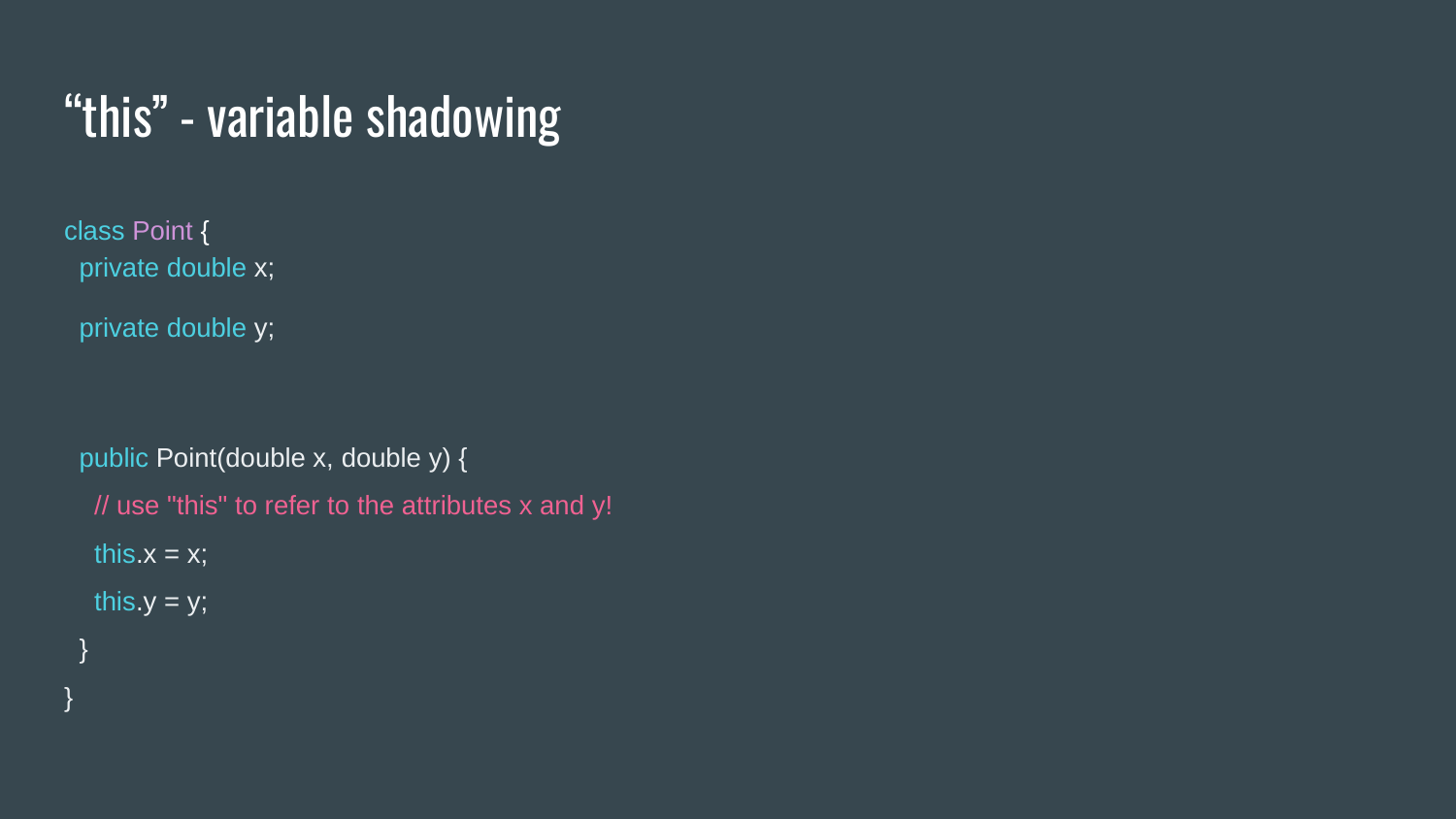

# “this” - variable shadowing
class Point {
  private double x;
  private double y;

  public Point(double x, double y) {
    // use "this" to refer to the attributes x and y!
    this.x = x;
    this.y = y;
  }
}